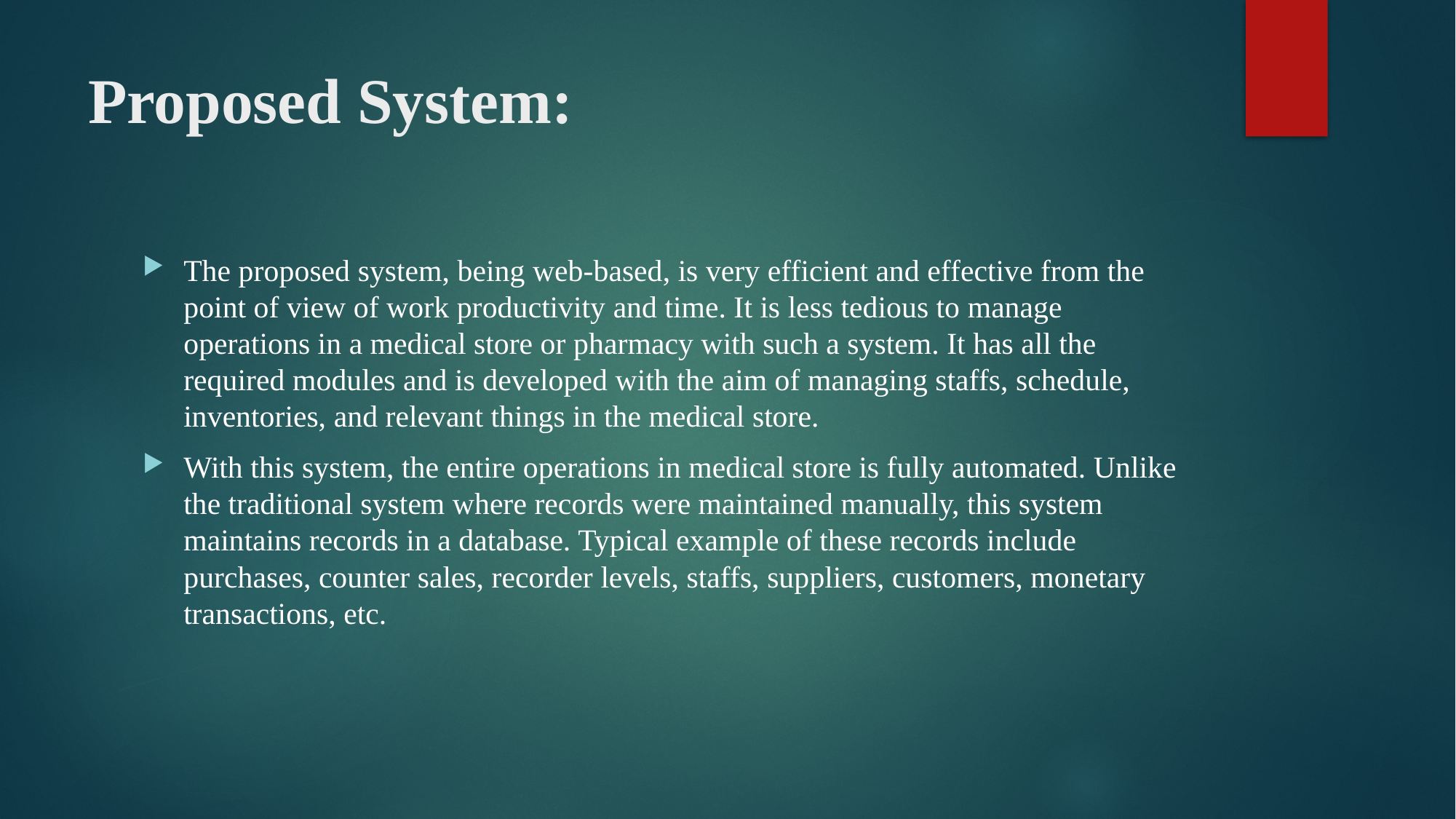

# Proposed System:
The proposed system, being web-based, is very efficient and effective from the point of view of work productivity and time. It is less tedious to manage operations in a medical store or pharmacy with such a system. It has all the required modules and is developed with the aim of managing staffs, schedule, inventories, and relevant things in the medical store.
With this system, the entire operations in medical store is fully automated. Unlike the traditional system where records were maintained manually, this system maintains records in a database. Typical example of these records include purchases, counter sales, recorder levels, staffs, suppliers, customers, monetary transactions, etc.